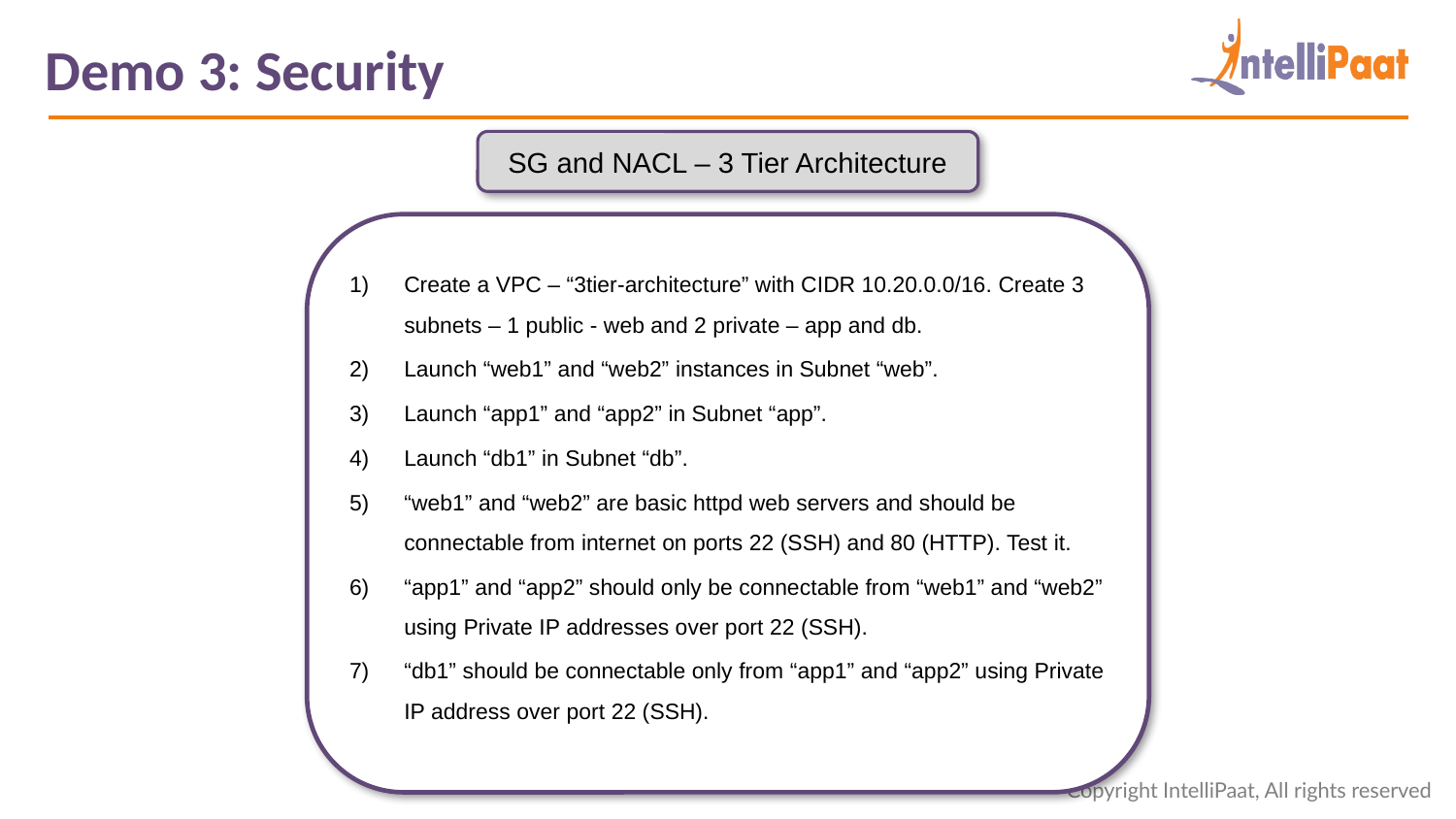

Demo 3: Security
SG and NACL – 3 Tier Architecture
Create a VPC – “3tier-architecture” with CIDR 10.20.0.0/16. Create 3 subnets – 1 public - web and 2 private – app and db.
Launch “web1” and “web2” instances in Subnet “web”.
Launch “app1” and “app2” in Subnet “app”.
Launch “db1” in Subnet “db”.
“web1” and “web2” are basic httpd web servers and should be connectable from internet on ports 22 (SSH) and 80 (HTTP). Test it.
“app1” and “app2” should only be connectable from “web1” and “web2” using Private IP addresses over port 22 (SSH).
“db1” should be connectable only from “app1” and “app2” using Private IP address over port 22 (SSH).